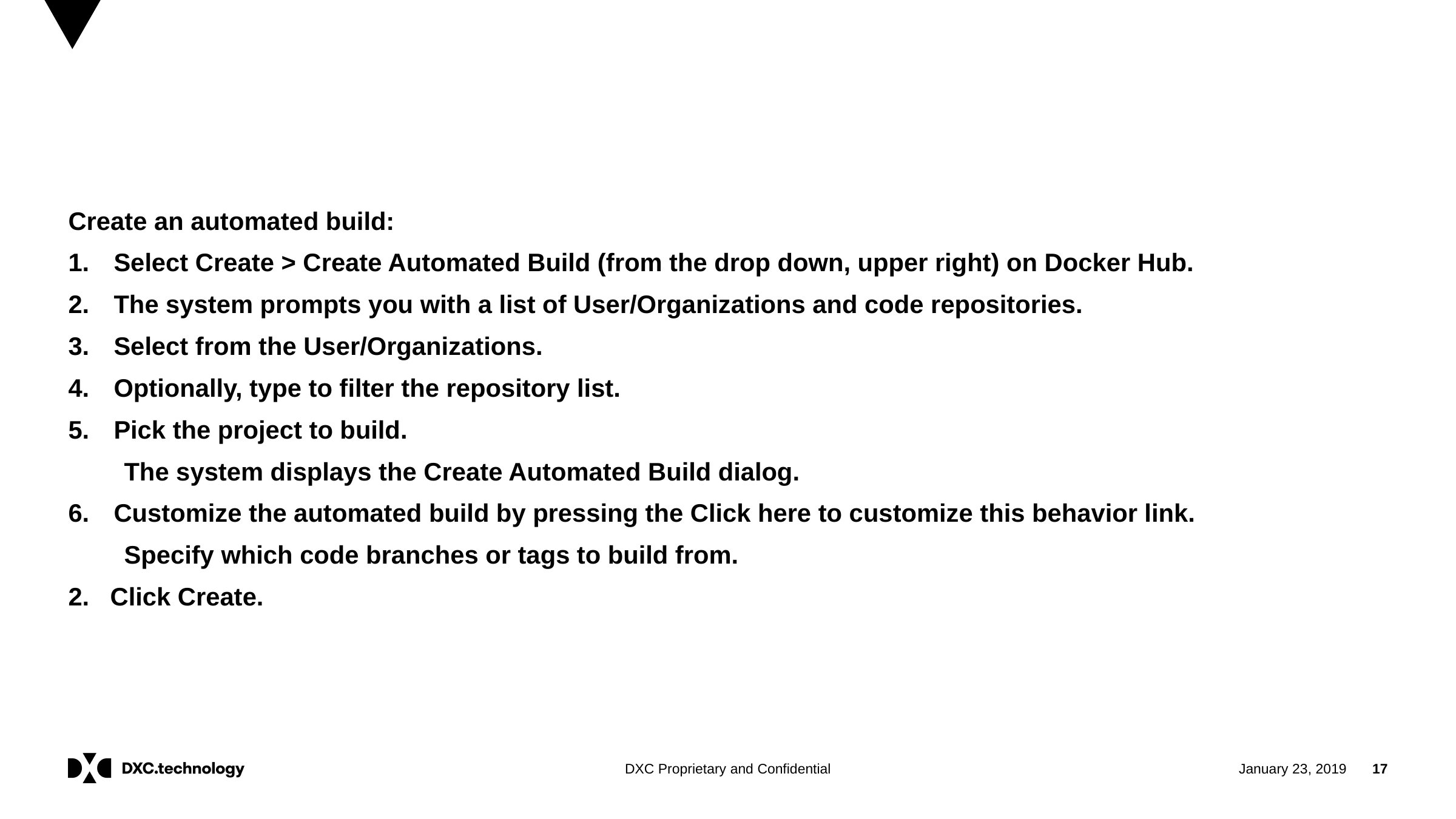

Create an automated build:
Select Create > Create Automated Build (from the drop down, upper right) on Docker Hub.
The system prompts you with a list of User/Organizations and code repositories.
Select from the User/Organizations.
Optionally, type to filter the repository list.
Pick the project to build.
        The system displays the Create Automated Build dialog.
Customize the automated build by pressing the Click here to customize this behavior link.
        Specify which code branches or tags to build from.
2.   Click Create.